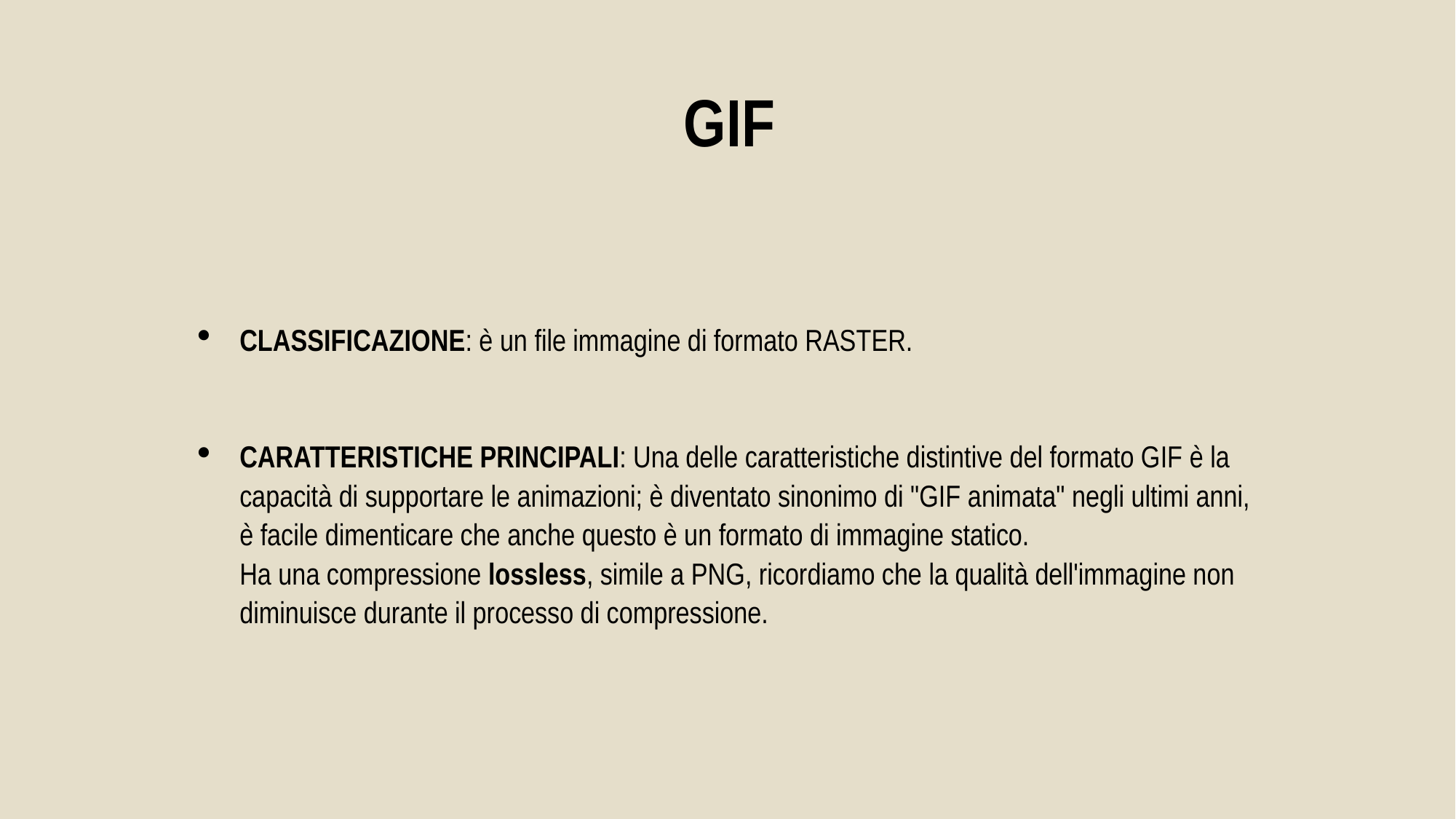

GIF
CLASSIFICAZIONE: è un file immagine di formato RASTER.

CARATTERISTICHE PRINCIPALI: Una delle caratteristiche distintive del formato GIF è la capacità di supportare le animazioni; è diventato sinonimo di "GIF animata" negli ultimi anni, è facile dimenticare che anche questo è un formato di immagine statico.
Ha una compressione lossless, simile a PNG, ricordiamo che la qualità dell'immagine non diminuisce durante il processo di compressione.